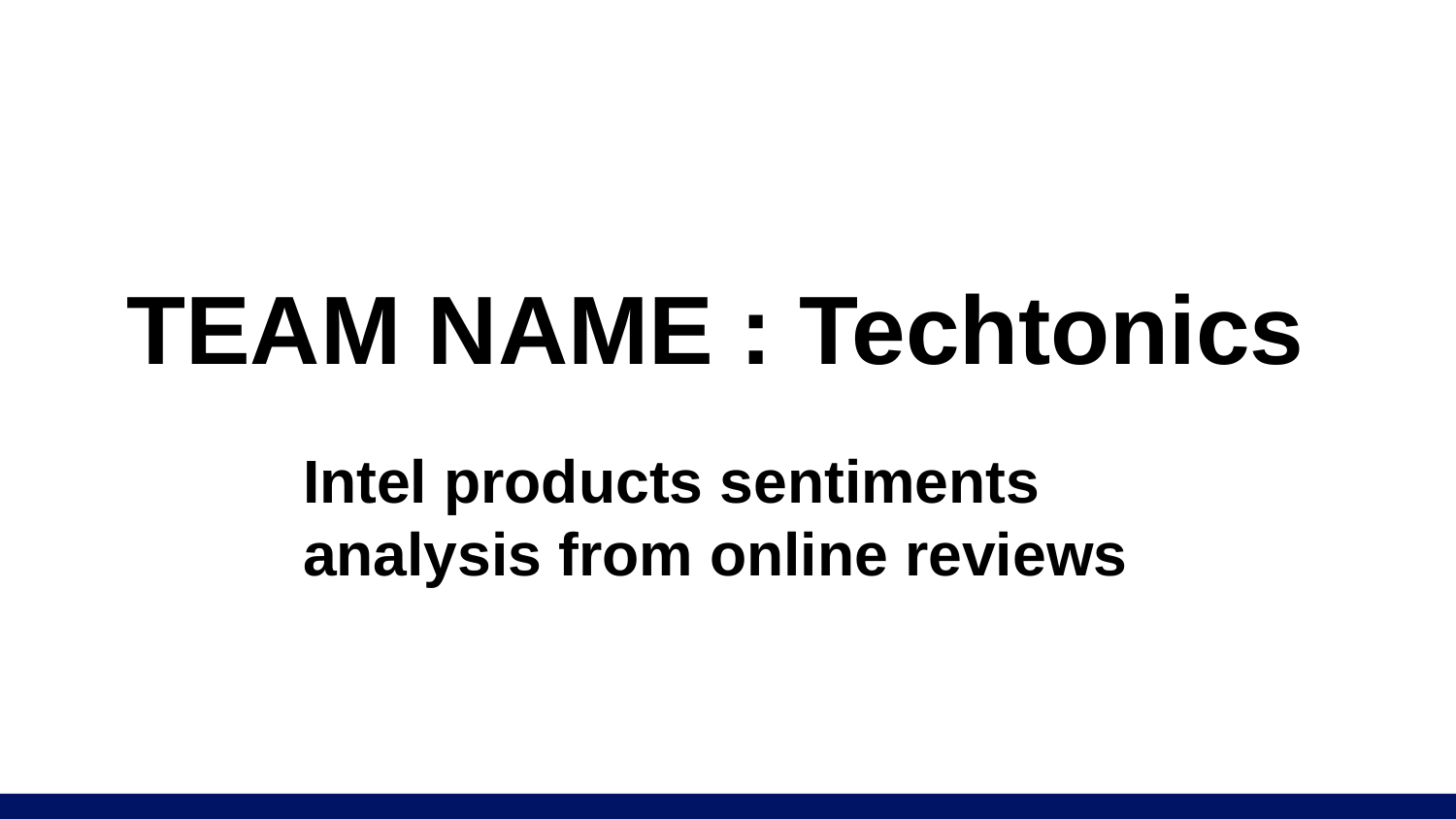

# TEAM NAME : Techtonics
Intel products sentiments analysis from online reviews